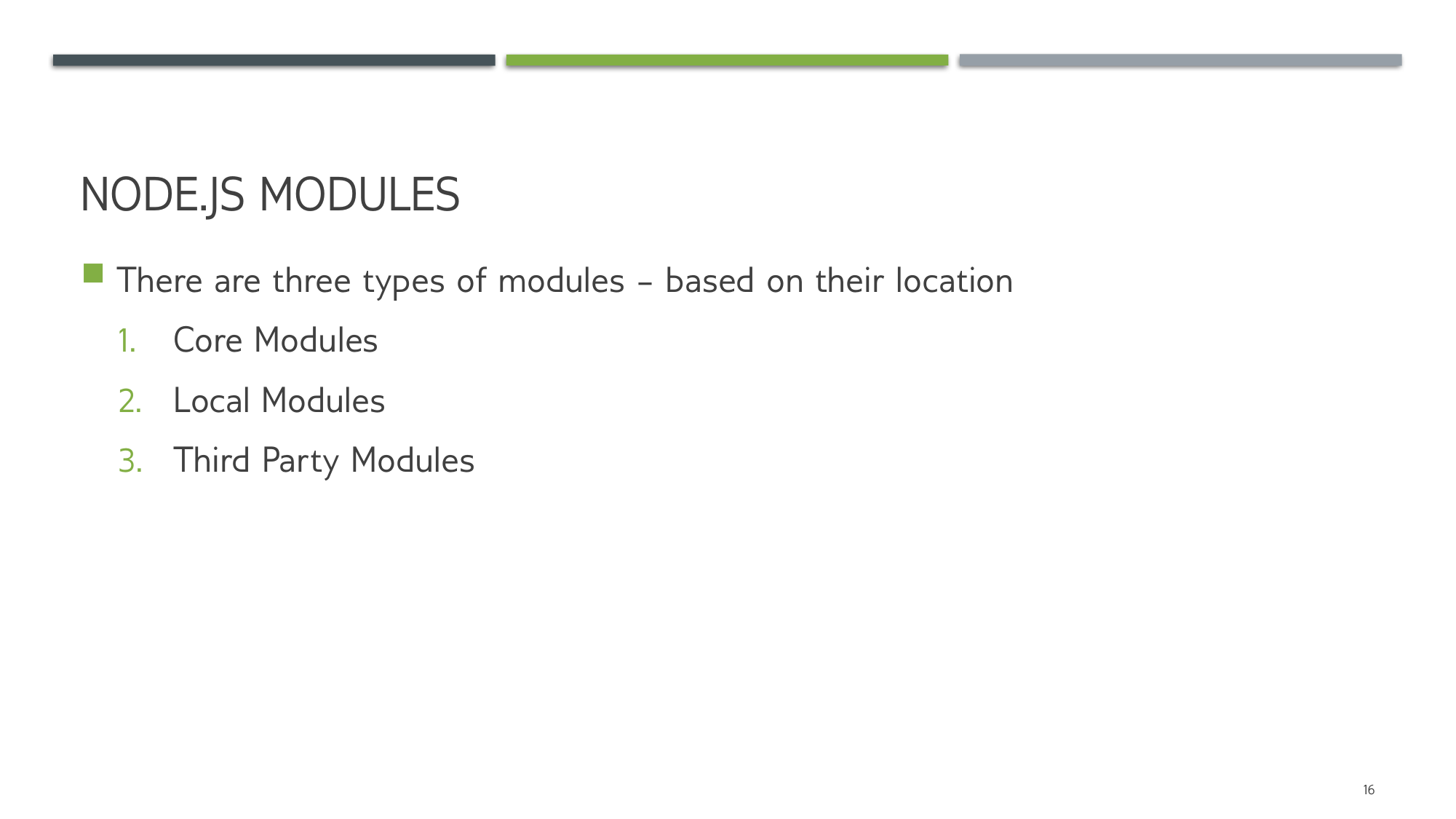

# Node.js modules
There are three types of modules – based on their location
Core Modules
Local Modules
Third Party Modules
16